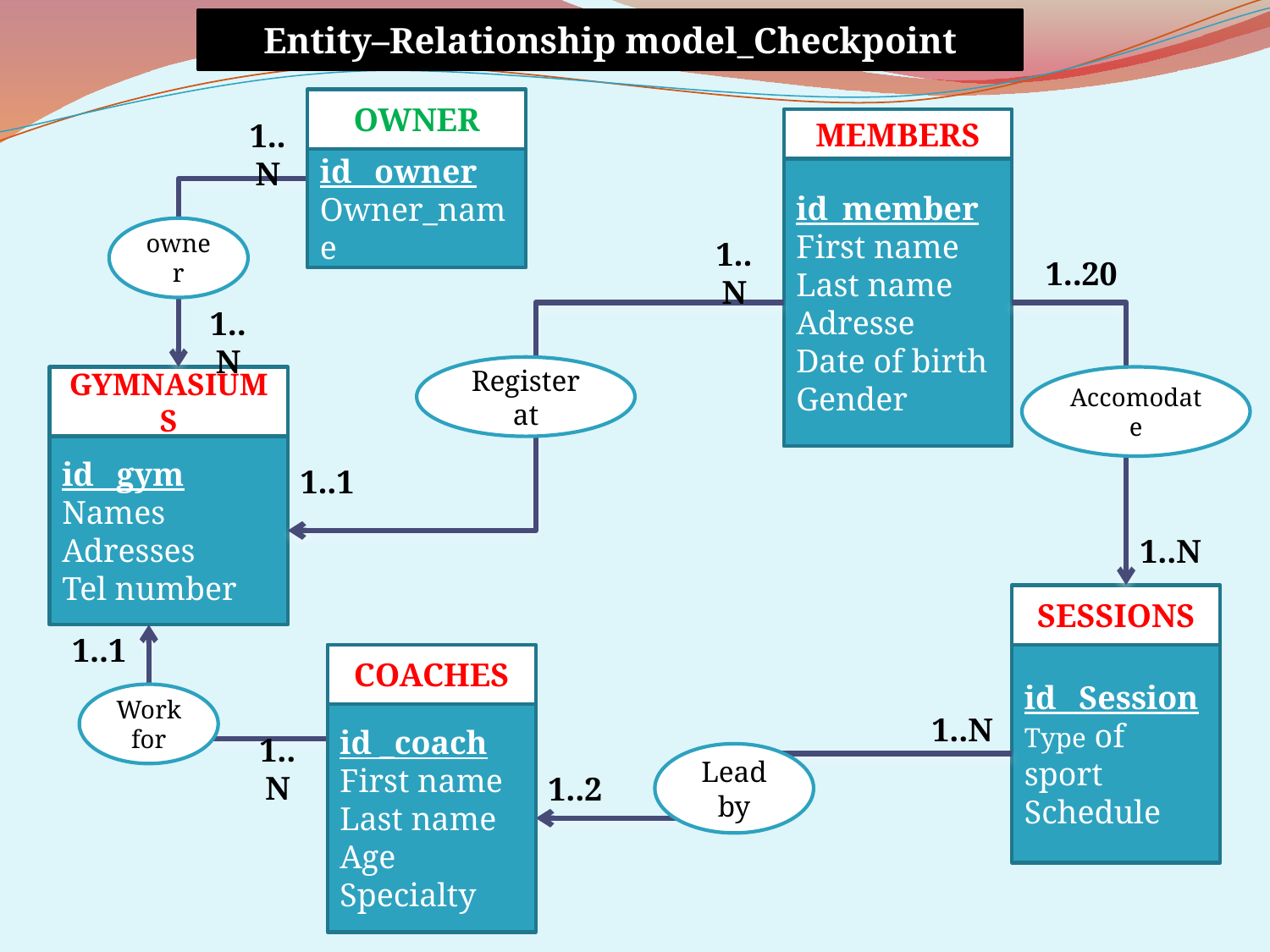

Entity–Relationship model_Checkpoint
Owner
Members
1..N
id _owner
Owner_name
id_member
First name
Last name
Adresse
Date of birth
Gender
owner
1..N
1..20
1..N
Register at
gymnasiums
Accomodate
id _gym
Names
Adresses
Tel number
1..1
1..N
Sessions
1..1
Coaches
id _Session
Type of sport
Schedule
Work for
id _coach
First name
Last name
Age
Specialty
1..N
1..N
Lead by
1..2